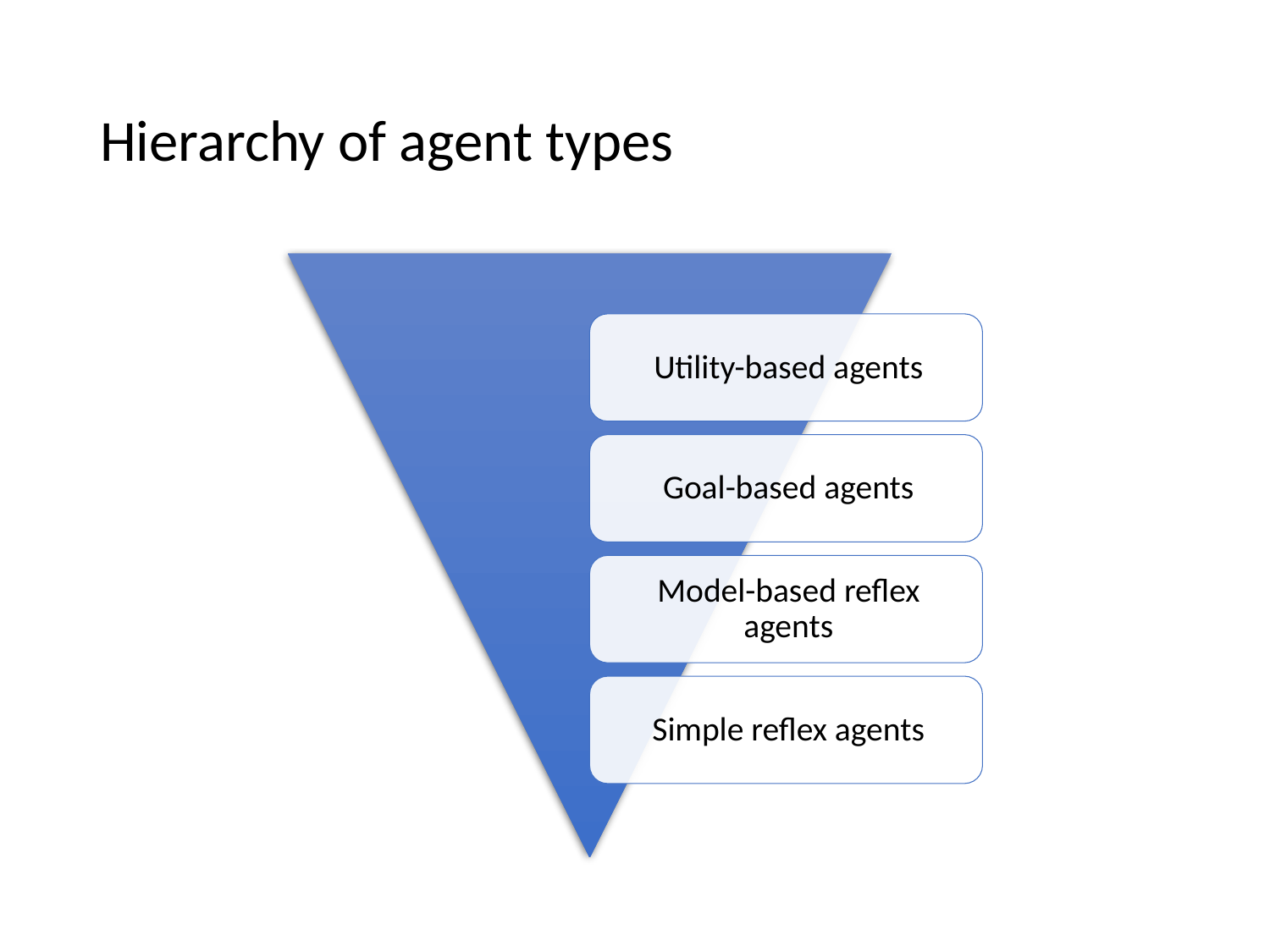

# Hierarchy of agent types
Utility-based agents
Goal-based agents
Model-based reflex agents
Simple reflex agents